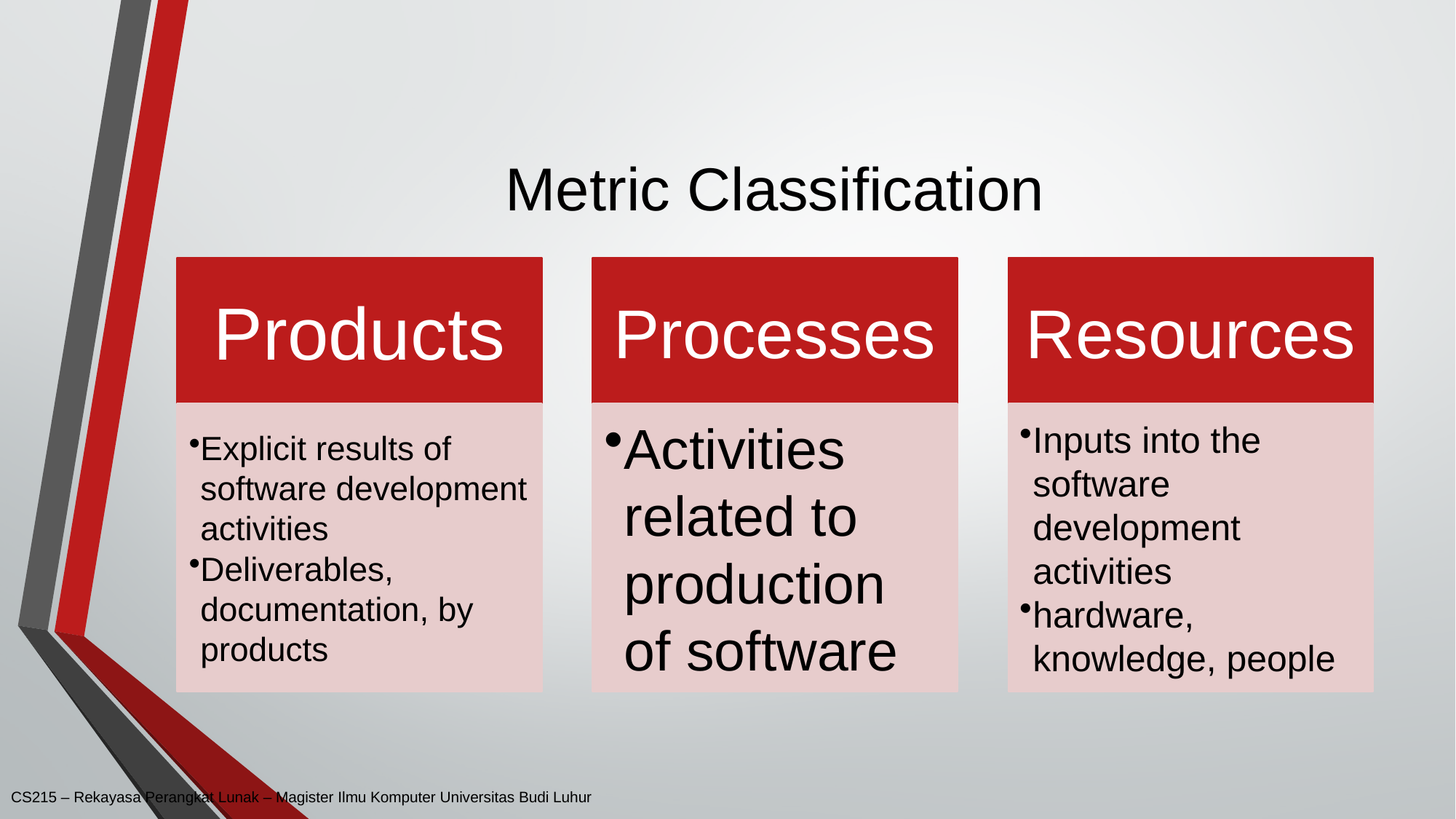

# Metric Classification
Products
Explicit results of software development activities
Deliverables, documentation, by products
Processes
Activities related to production of software
Resources
Inputs into the software development activities
hardware, knowledge, people
CS215 – Rekayasa Perangkat Lunak – Magister Ilmu Komputer Universitas Budi Luhur